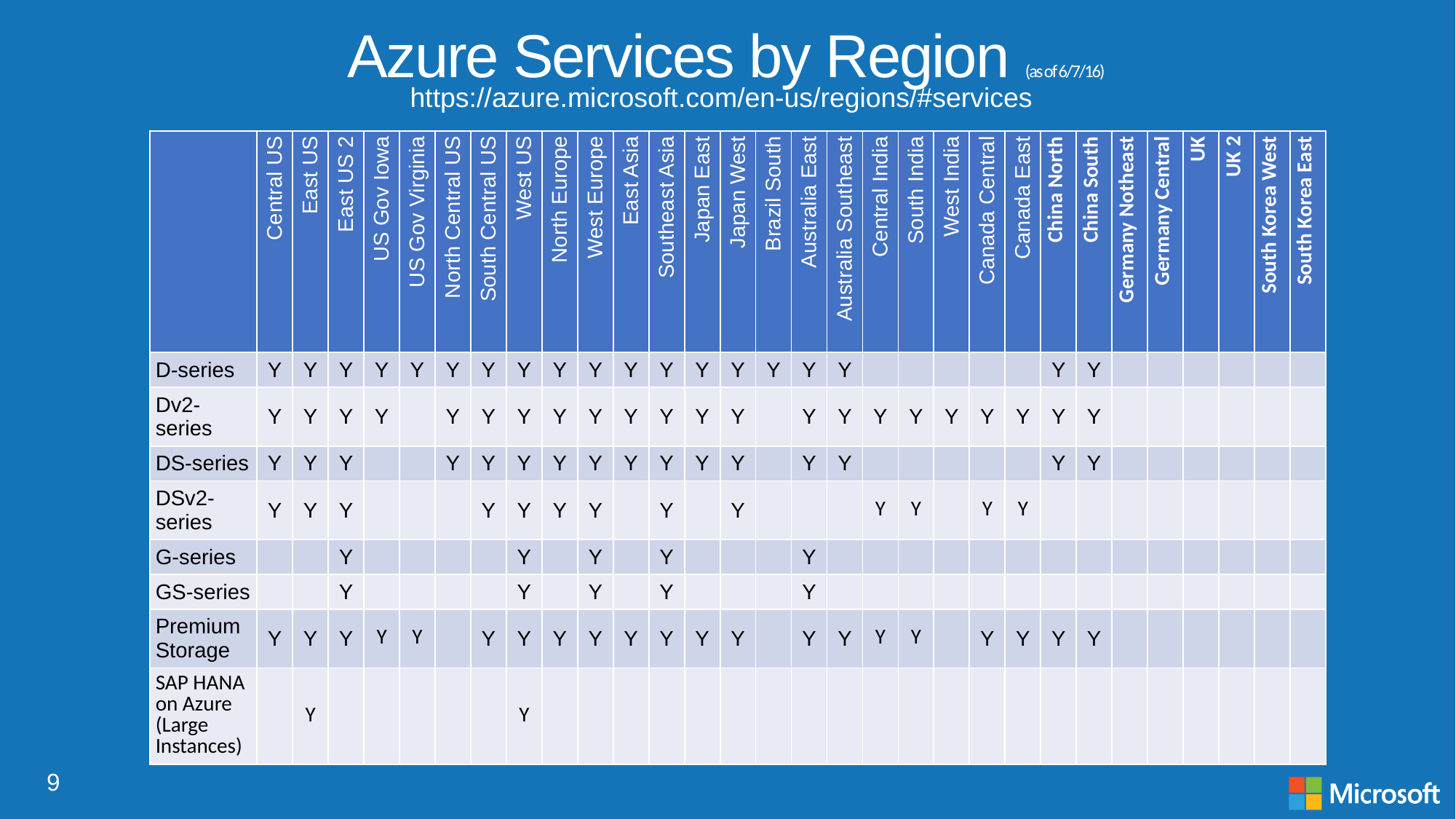

# Azure Services by Region (as of 6/7/16)
https://azure.microsoft.com/en-us/regions/#services
|  | Central US | East US | East US 2 | US Gov Iowa | US Gov Virginia | North Central US | South Central US | West US | North Europe | West Europe | East Asia | Southeast Asia | Japan East | Japan West | Brazil South | Australia East | Australia Southeast | Central India | South India | West India | Canada Central | Canada East | China North | China South | Germany Notheast | Germany Central | UK | UK 2 | South Korea West | South Korea East |
| --- | --- | --- | --- | --- | --- | --- | --- | --- | --- | --- | --- | --- | --- | --- | --- | --- | --- | --- | --- | --- | --- | --- | --- | --- | --- | --- | --- | --- | --- | --- |
| D-series | Y | Y | Y | Y | Y | Y | Y | Y | Y | Y | Y | Y | Y | Y | Y | Y | Y |  |  |  |  |  | Y | Y |  |  |  |  |  |  |
| Dv2-series | Y | Y | Y | Y |  | Y | Y | Y | Y | Y | Y | Y | Y | Y |  | Y | Y | Y | Y | Y | Y | Y | Y | Y |  |  |  |  |  |  |
| DS-series | Y | Y | Y |  |  | Y | Y | Y | Y | Y | Y | Y | Y | Y |  | Y | Y |  |  |  |  |  | Y | Y |  |  |  |  |  |  |
| DSv2-series | Y | Y | Y |  |  |  | Y | Y | Y | Y |  | Y |  | Y |  |  |  | Y | Y |  | Y | Y |  |  |  |  |  |  |  |  |
| G-series |  |  | Y |  |  |  |  | Y |  | Y |  | Y |  |  |  | Y |  |  |  |  |  |  |  |  |  |  |  |  |  |  |
| GS-series |  |  | Y |  |  |  |  | Y |  | Y |  | Y |  |  |  | Y |  |  |  |  |  |  |  |  |  |  |  |  |  |  |
| Premium Storage | Y | Y | Y | Y | Y |  | Y | Y | Y | Y | Y | Y | Y | Y |  | Y | Y | Y | Y |  | Y | Y | Y | Y |  |  |  |  |  |  |
| SAP HANA on Azure (Large Instances) |  | Y |  |  |  |  |  | Y |  |  |  |  |  |  |  |  |  |  |  |  |  |  |  |  |  |  |  |  |  |  |